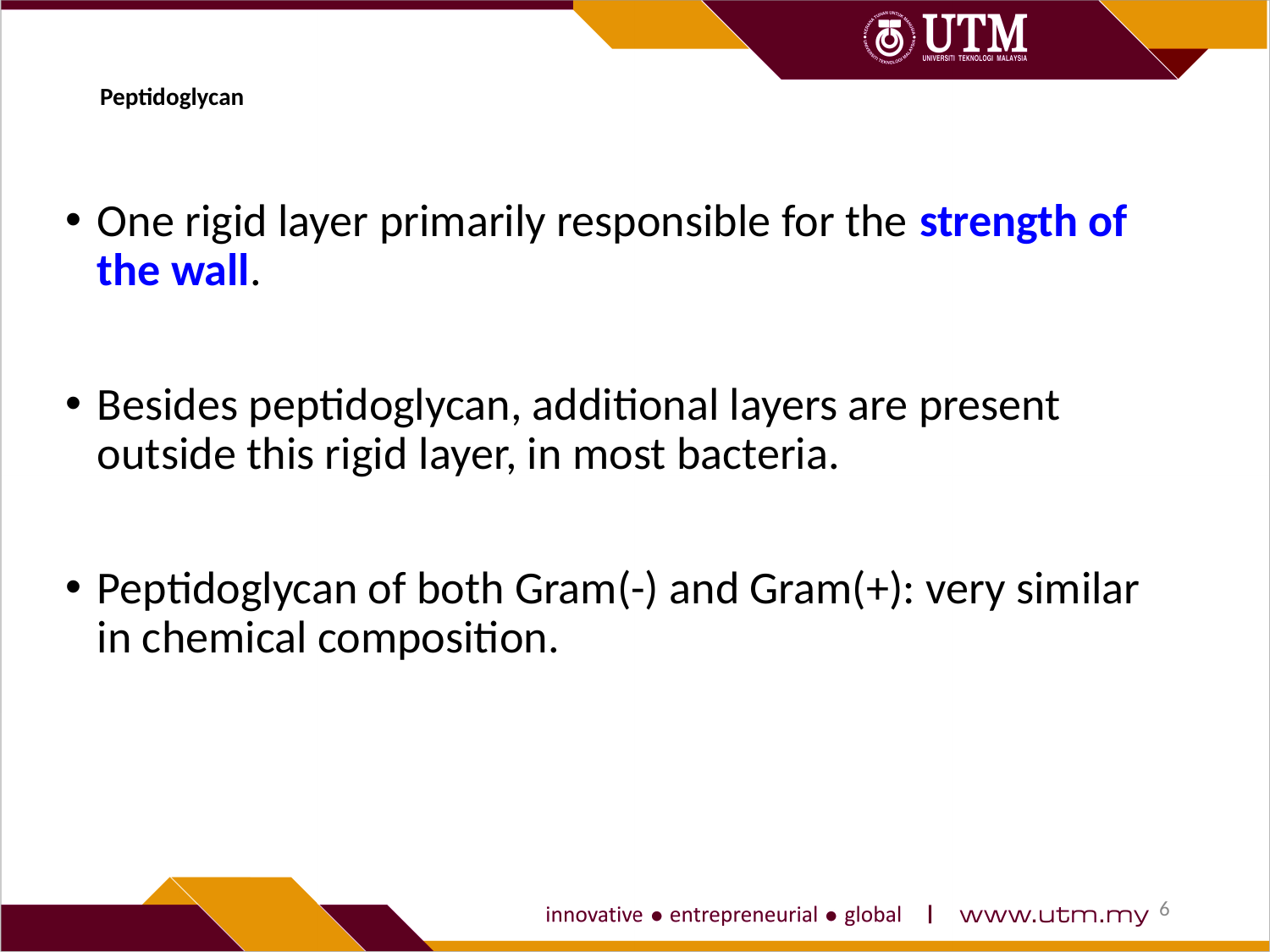

# Peptidoglycan
One rigid layer primarily responsible for the strength of the wall.

Besides peptidoglycan, additional layers are present outside this rigid layer, in most bacteria.

Peptidoglycan of both Gram(-) and Gram(+): very similar in chemical composition.
6